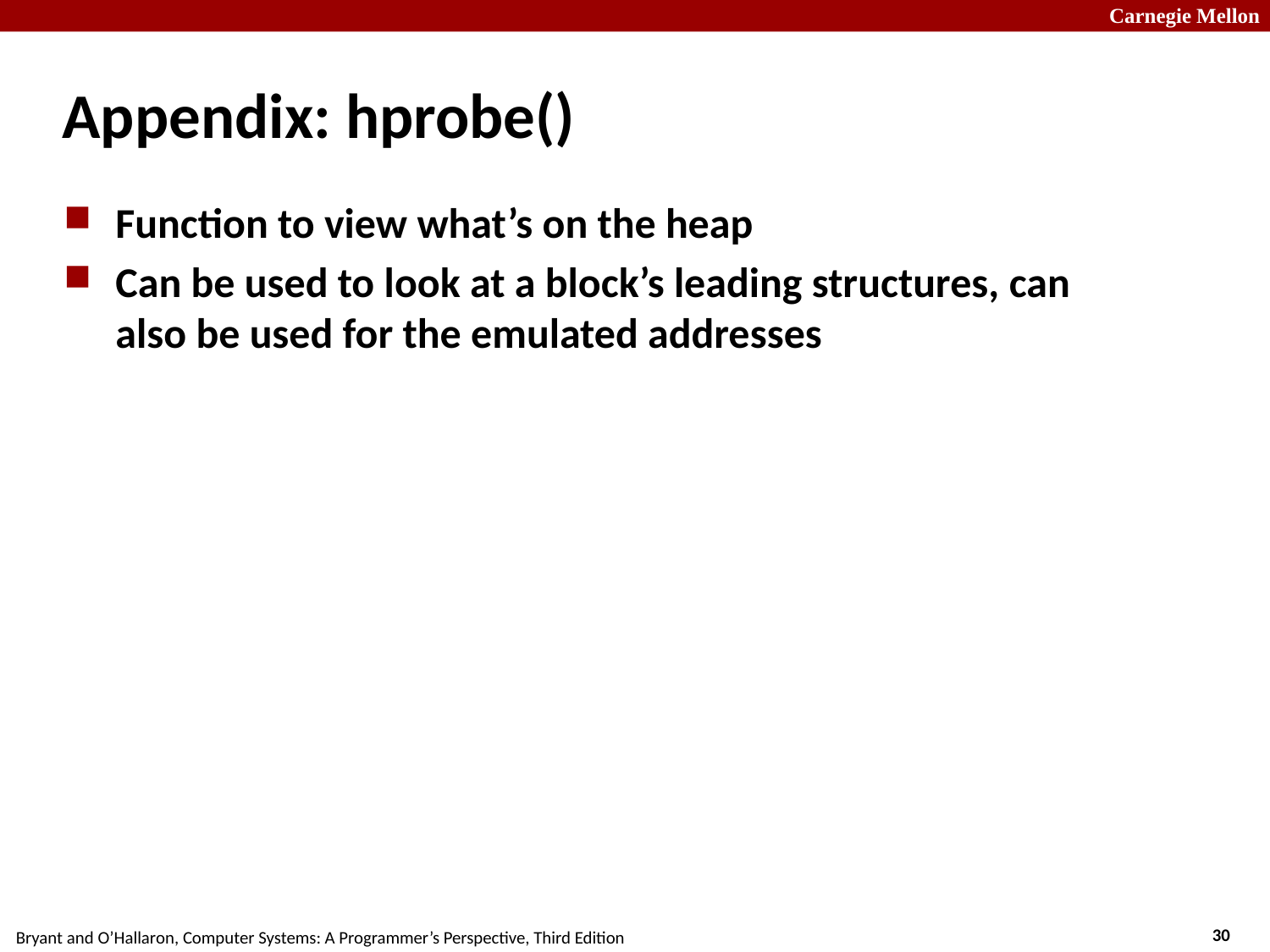

# Appendix: hprobe()
Function to view what’s on the heap
Can be used to look at a block’s leading structures, can also be used for the emulated addresses